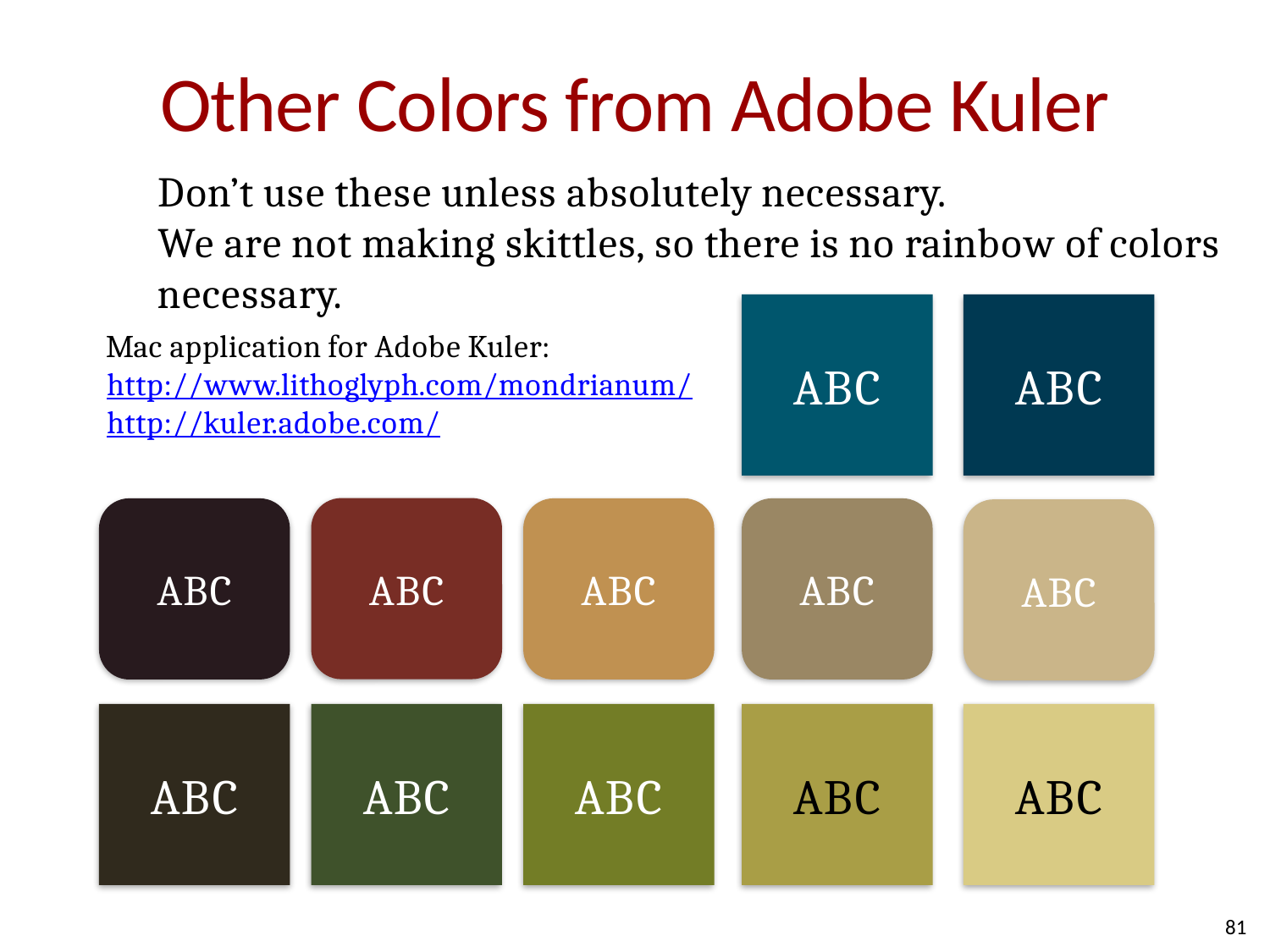

# Other Colors from Adobe Kuler
Don’t use these unless absolutely necessary.
We are not making skittles, so there is no rainbow of colors
necessary.
ABC
ABC
Mac application for Adobe Kuler:
http://www.lithoglyph.com/mondrianum/
http://kuler.adobe.com/

ABC
ABC
ABC
ABC
ABC
ABC
ABC
ABC
ABC
ABC
81